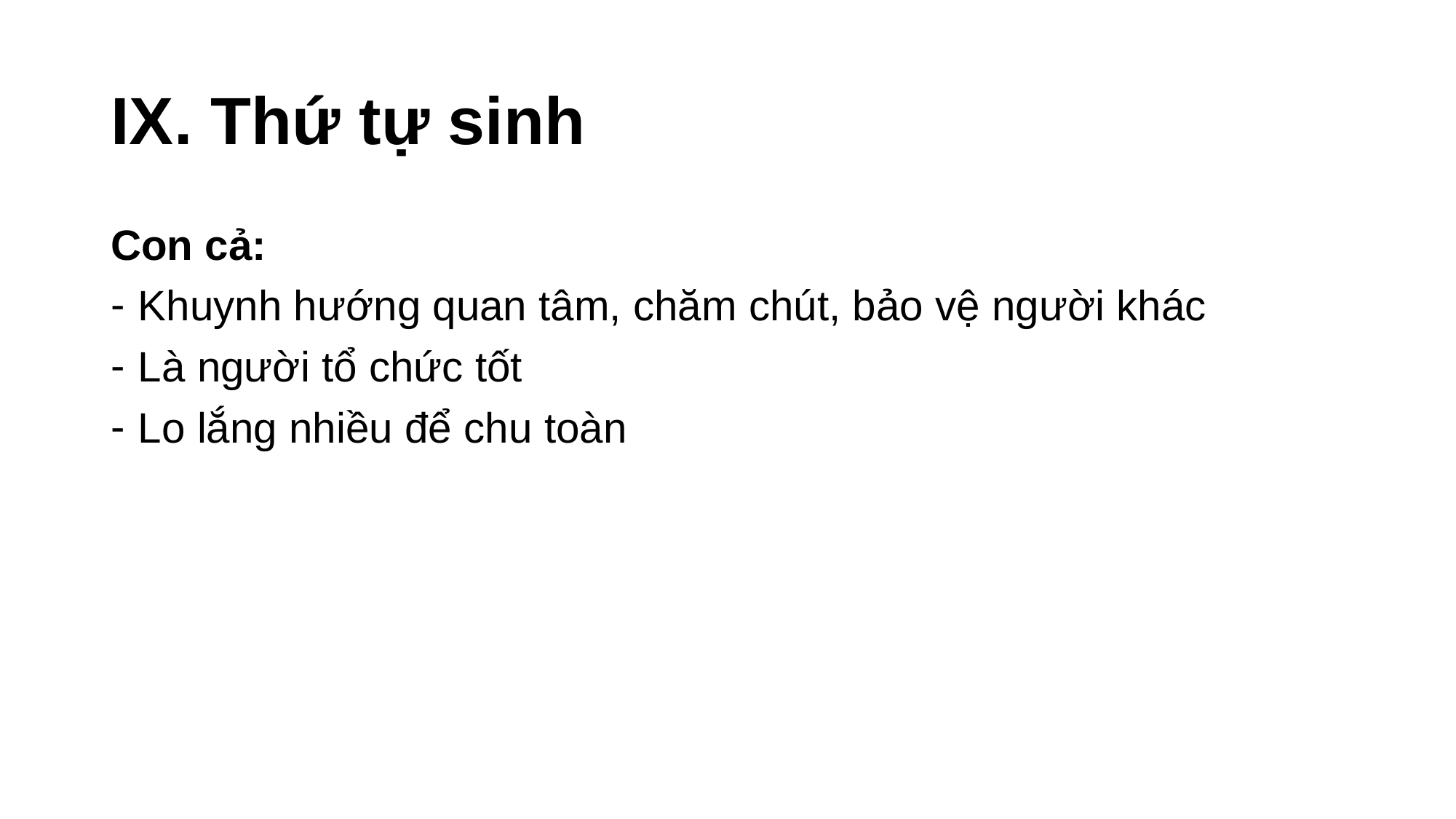

# IX. Thứ tự sinh
Con cả:
Khuynh hướng quan tâm, chăm chút, bảo vệ người khác
Là người tổ chức tốt
Lo lắng nhiều để chu toàn